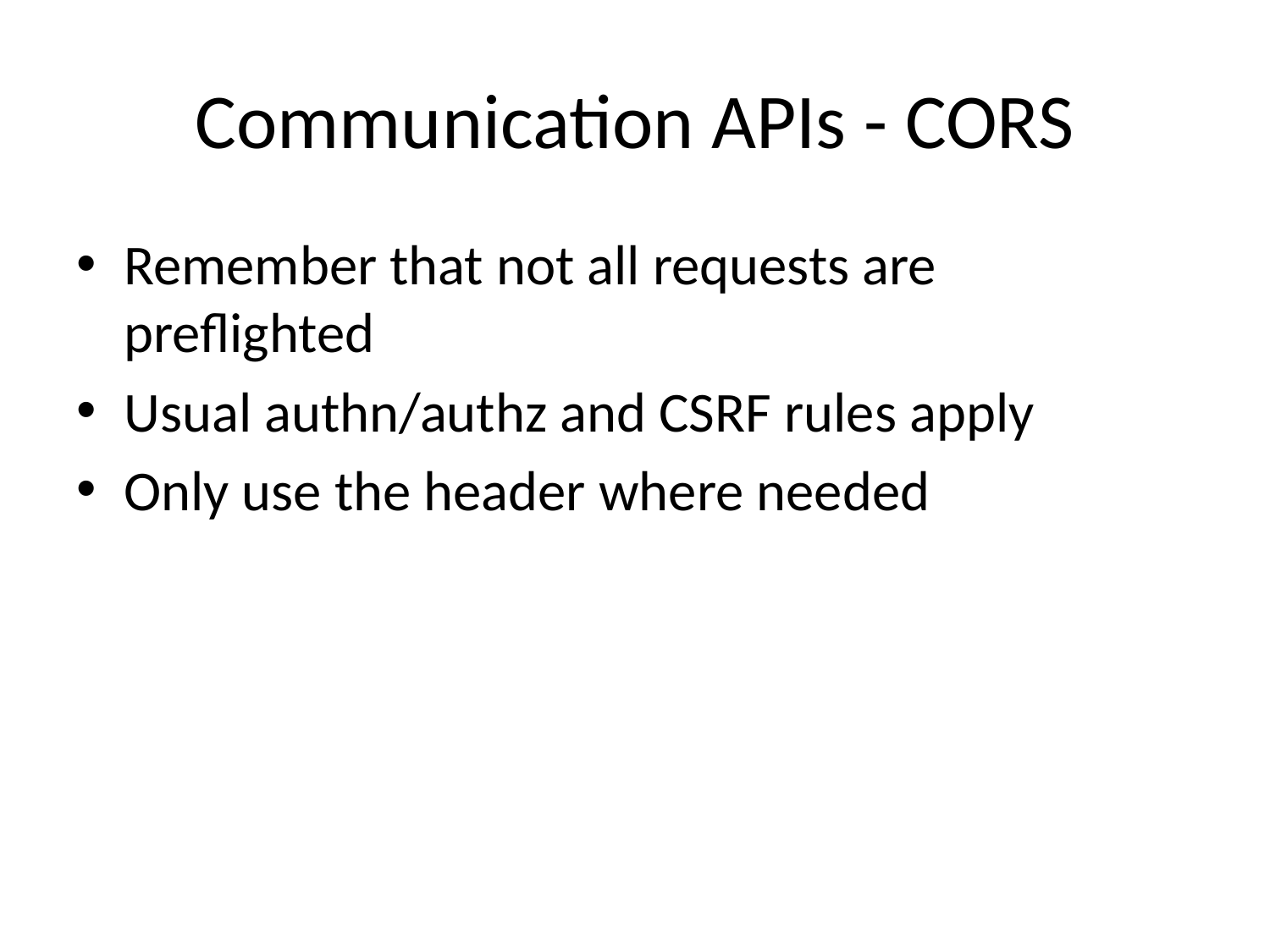

# Communication APIs - CORS
Remember that not all requests are preflighted
Usual authn/authz and CSRF rules apply
Only use the header where needed